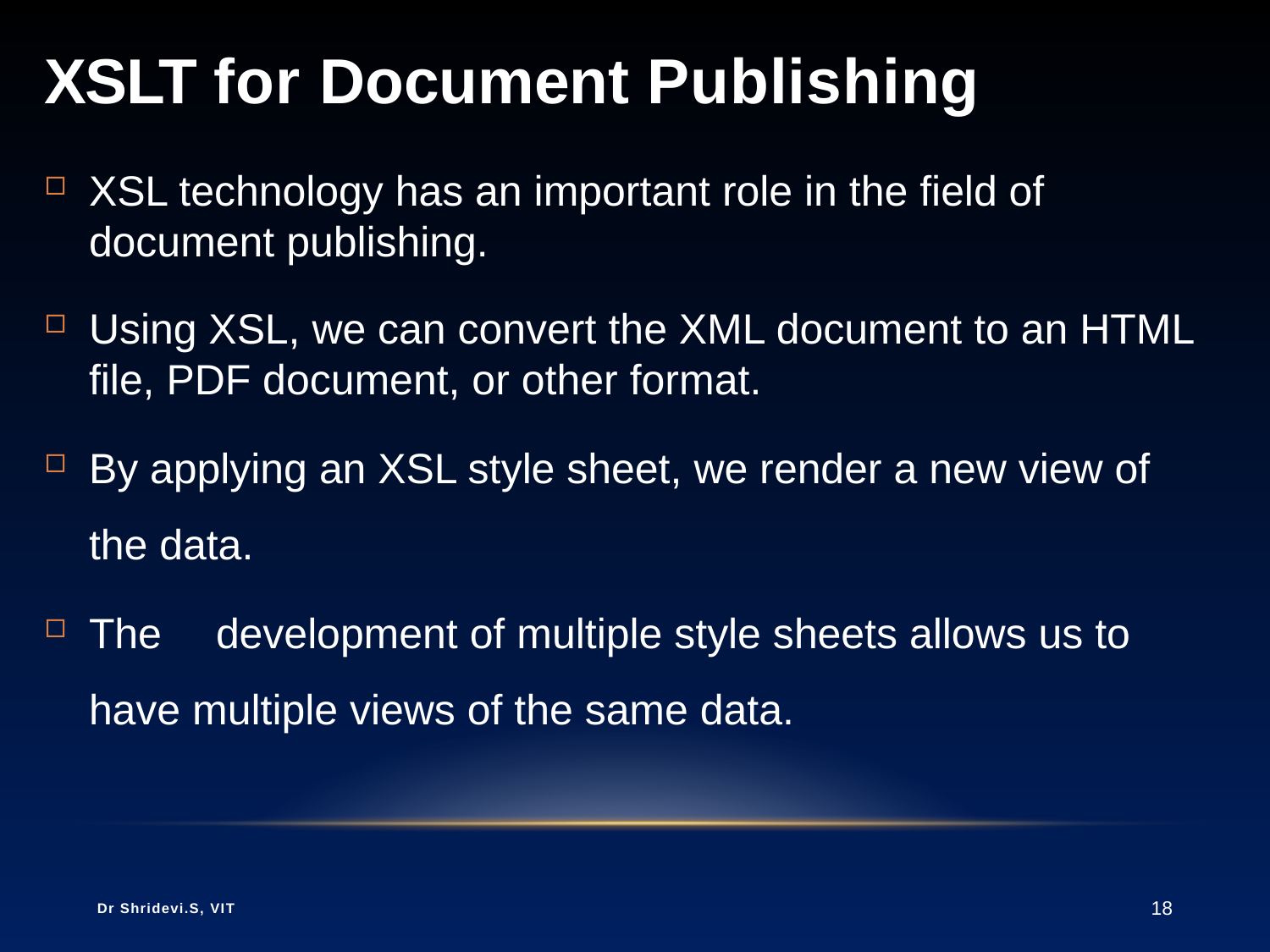

# XSLT for Document Publishing
XSL technology has an important role in the field of document publishing.
Using XSL, we can convert the XML document to an HTML file, PDF document, or other format.
By applying an XSL style sheet, we render a new view of the data.
The	development of multiple style sheets allows us to have multiple views of the same data.
Dr Shridevi.S, VIT
18